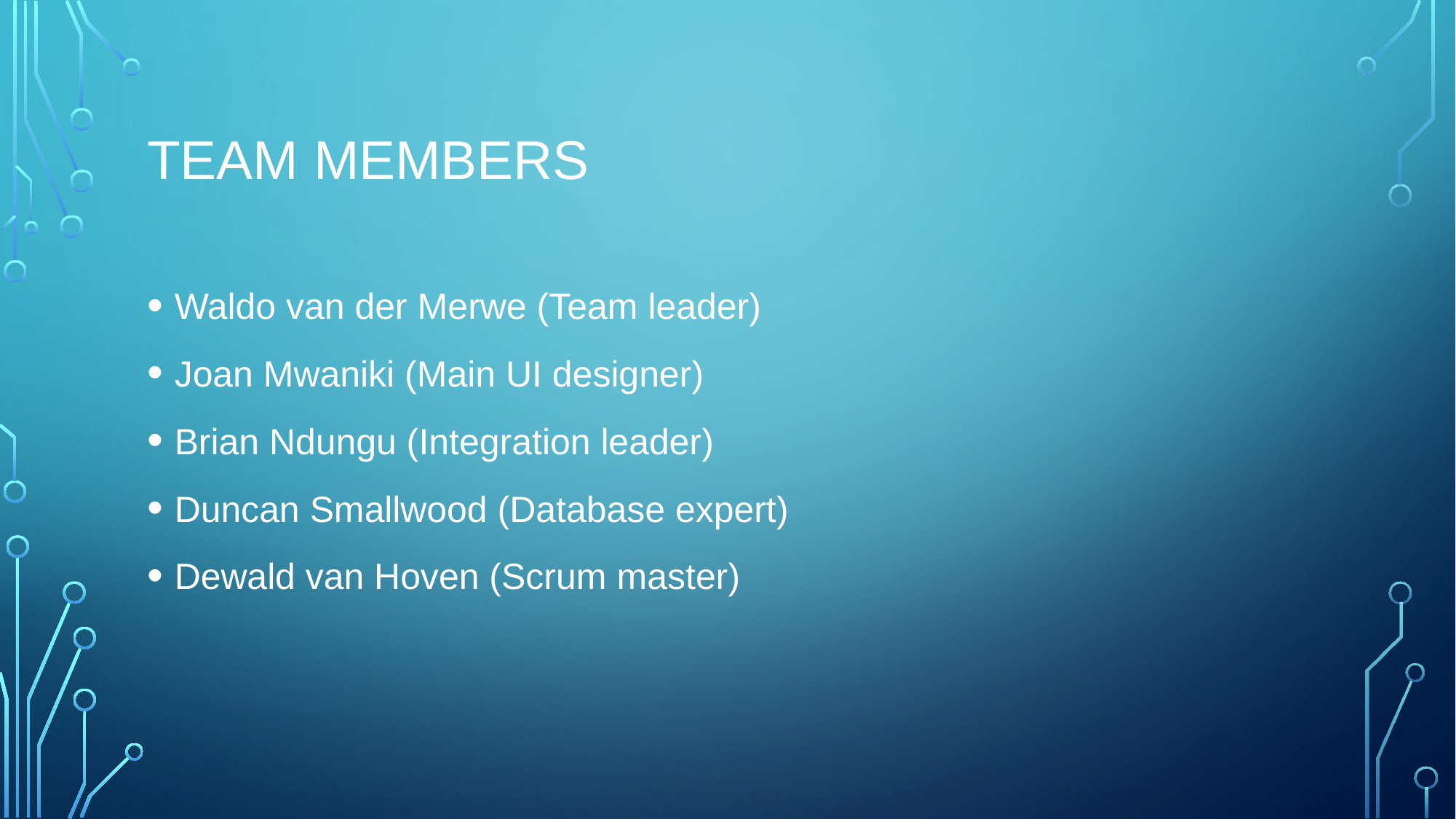

# Team members
Waldo van der Merwe (Team leader)
Joan Mwaniki (Main UI designer)
Brian Ndungu (Integration leader)
Duncan Smallwood (Database expert)
Dewald van Hoven (Scrum master)